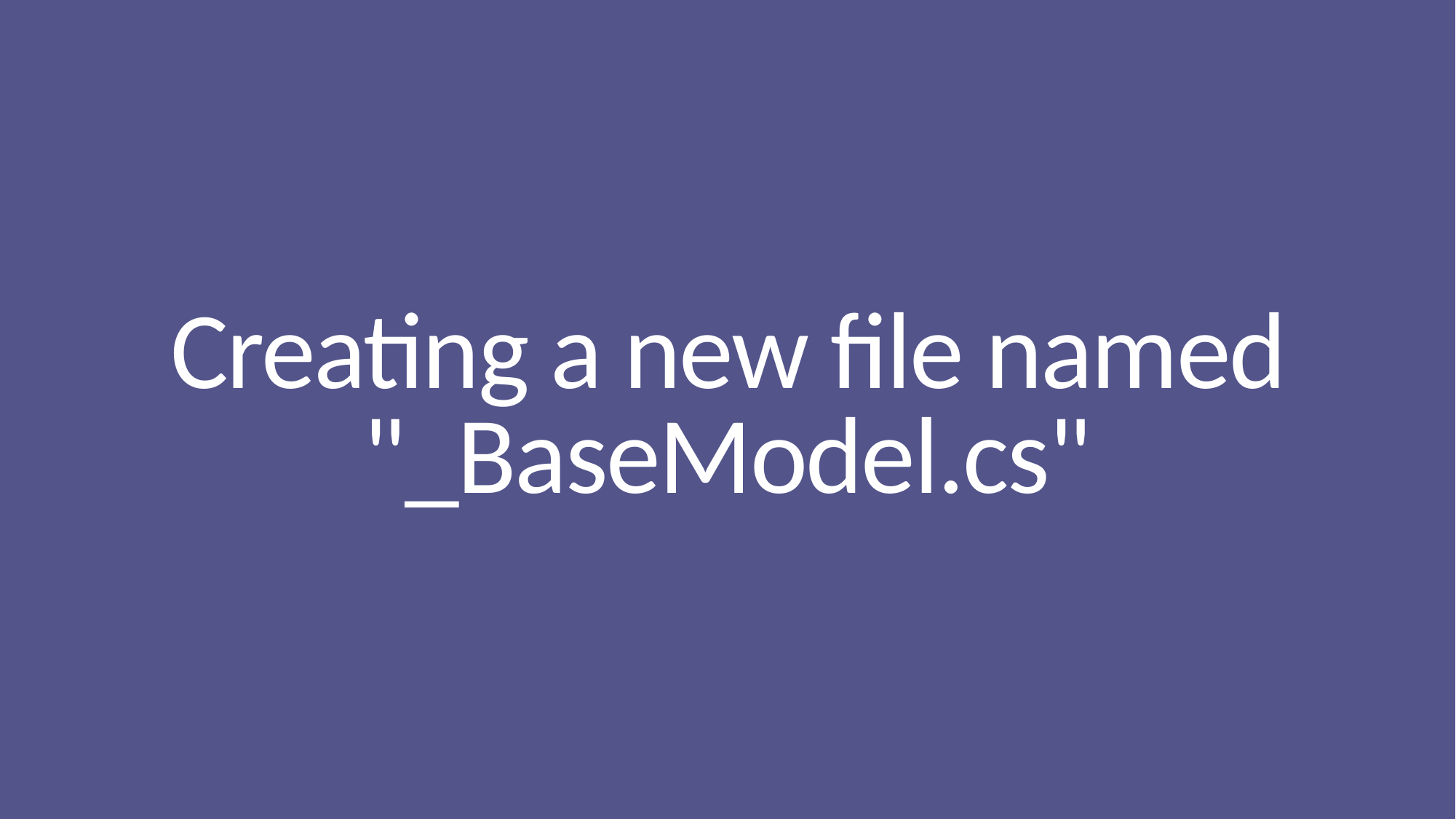

# Creating a new file named "_BaseModel.cs"